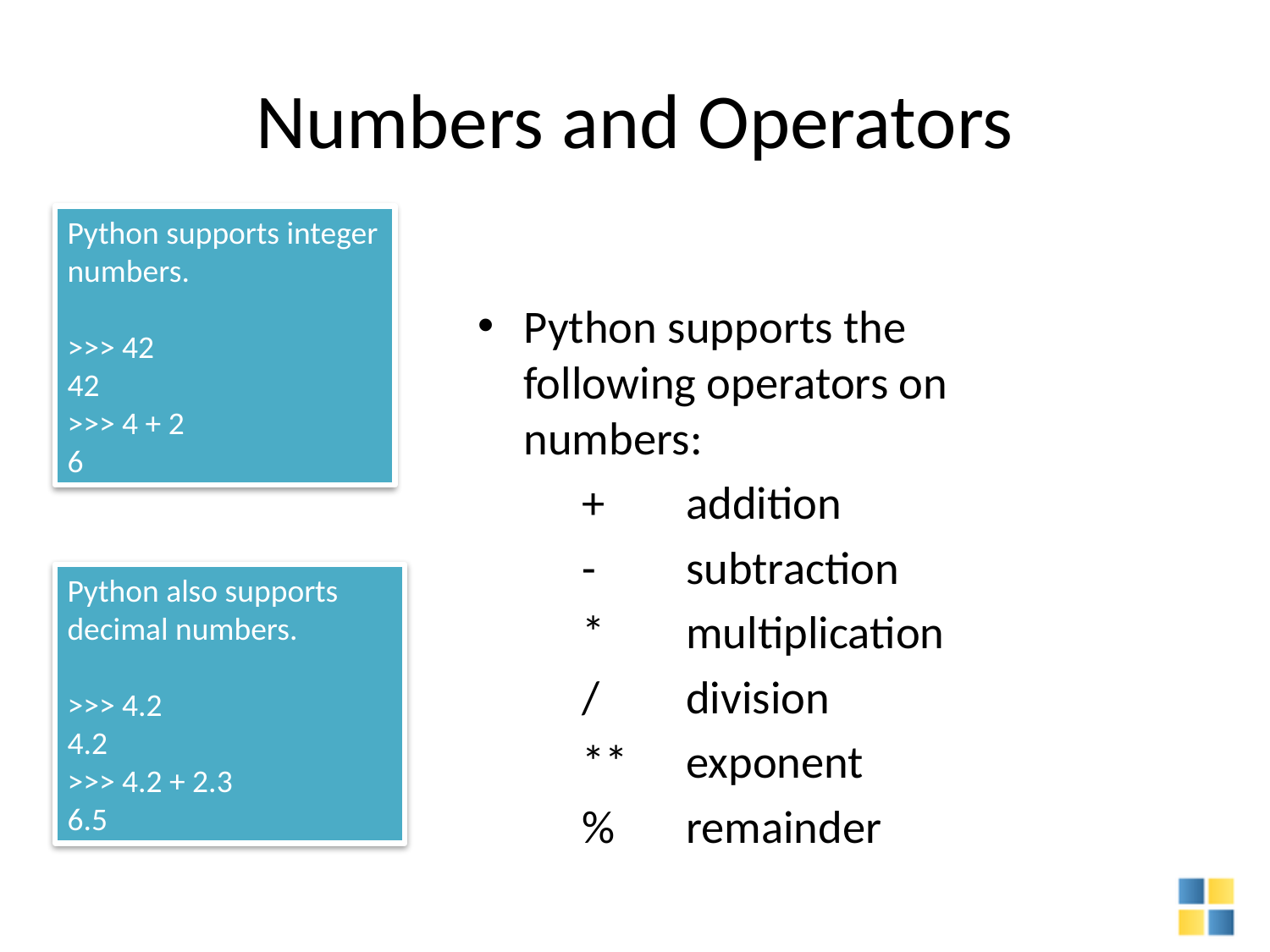

# Numbers and Operators
Python supports integer numbers.

>>> 42
42
>>> 4 + 2
6

Python supports the following operators on numbers:
	+ 	addition
	- 	subtraction
	* 	multiplication
	/ 	division
	** 	exponent
	% 	remainder
Python also supports decimal numbers.

>>> 4.2
4.2
>>> 4.2 + 2.3
6.5